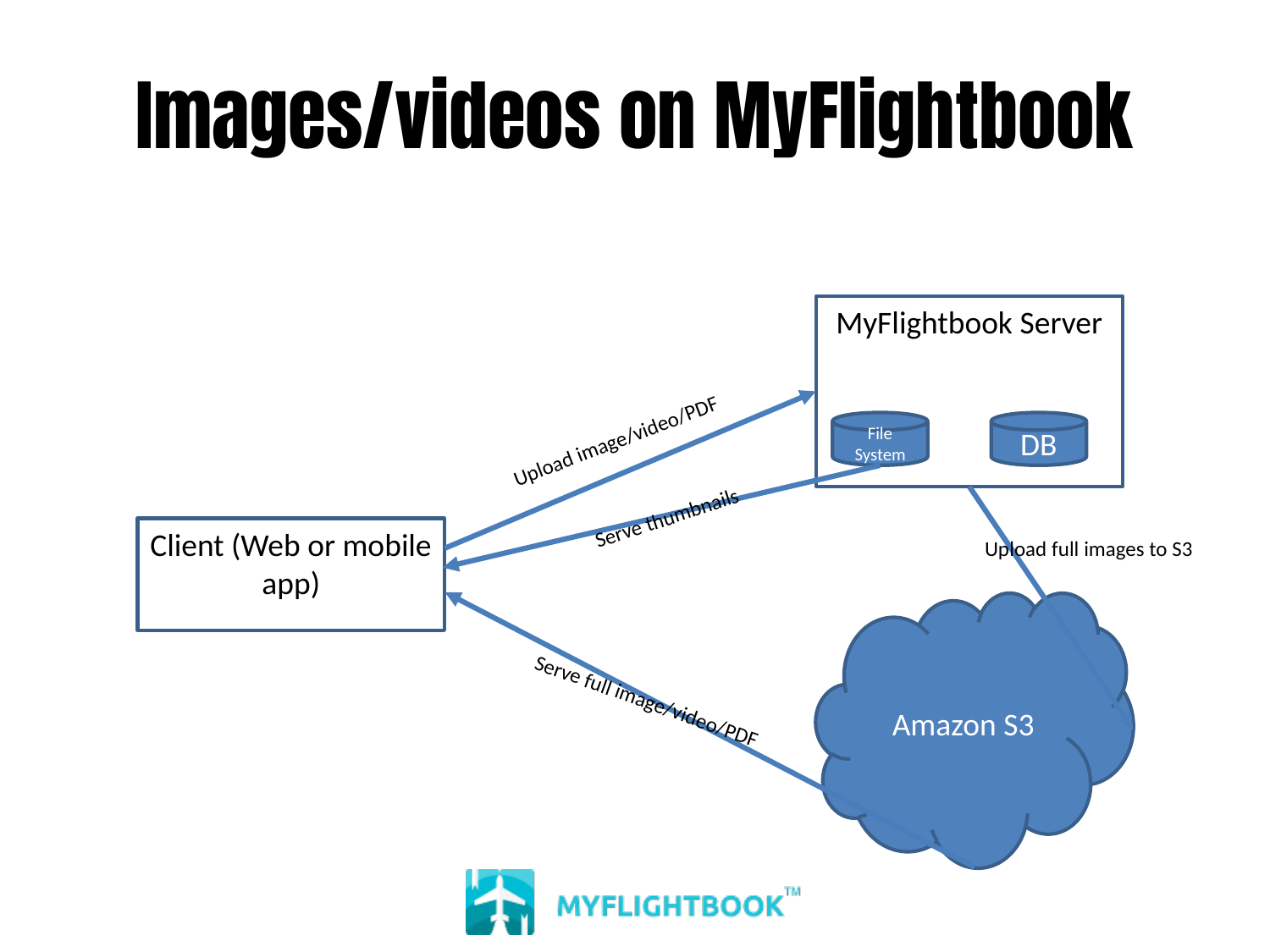

# Images/videos on MyFlightbook
MyFlightbook Server
File System
DB
Upload image/video/PDF
Serve thumbnails
Client (Web or mobile app)
Upload full images to S3
Amazon S3
Serve full image/video/PDF